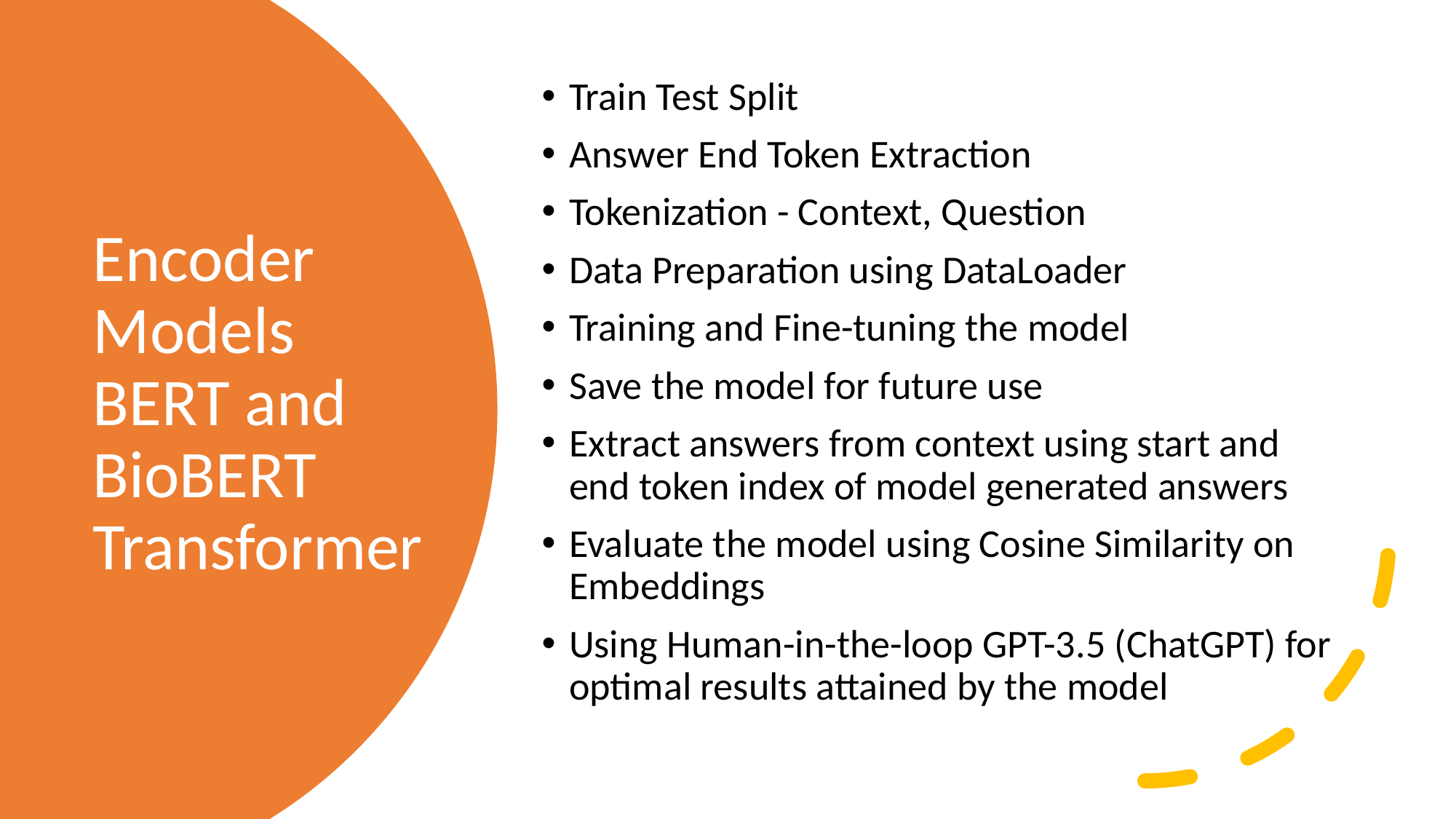

Train Test Split
Answer End Token Extraction
Tokenization - Context, Question
Data Preparation using DataLoader
Training and Fine-tuning the model
Save the model for future use
Extract answers from context using start and end token index of model generated answers
Evaluate the model using Cosine Similarity on Embeddings
Using Human-in-the-loop GPT-3.5 (ChatGPT) for optimal results attained by the model

# Encoder Models BERT and BioBERT Transformer